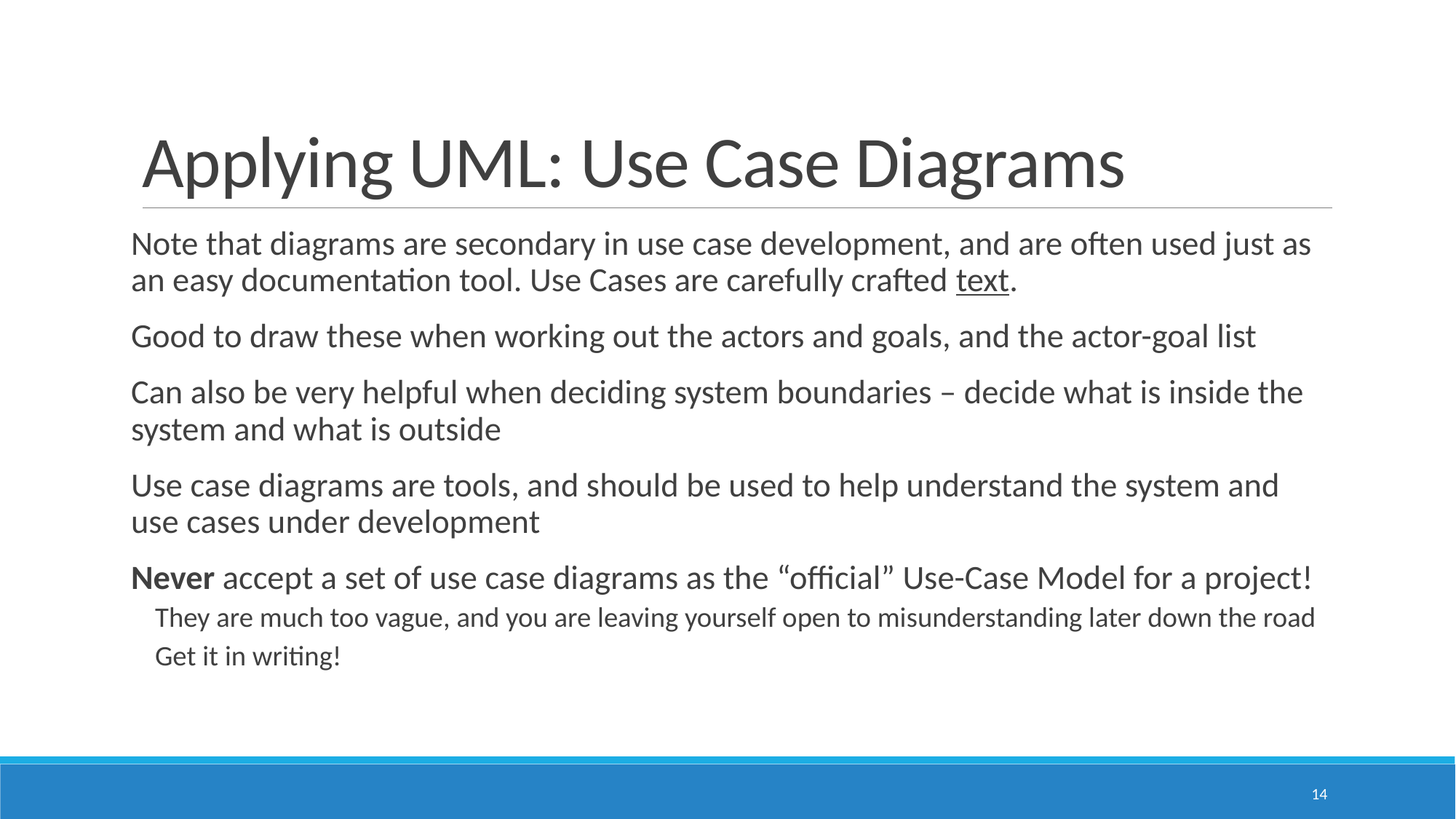

# Applying UML: Use Case Diagrams
Note that diagrams are secondary in use case development, and are often used just as an easy documentation tool. Use Cases are carefully crafted text.
Good to draw these when working out the actors and goals, and the actor-goal list
Can also be very helpful when deciding system boundaries – decide what is inside the system and what is outside
Use case diagrams are tools, and should be used to help understand the system and use cases under development
Never accept a set of use case diagrams as the “official” Use-Case Model for a project!
They are much too vague, and you are leaving yourself open to misunderstanding later down the road
Get it in writing!
14